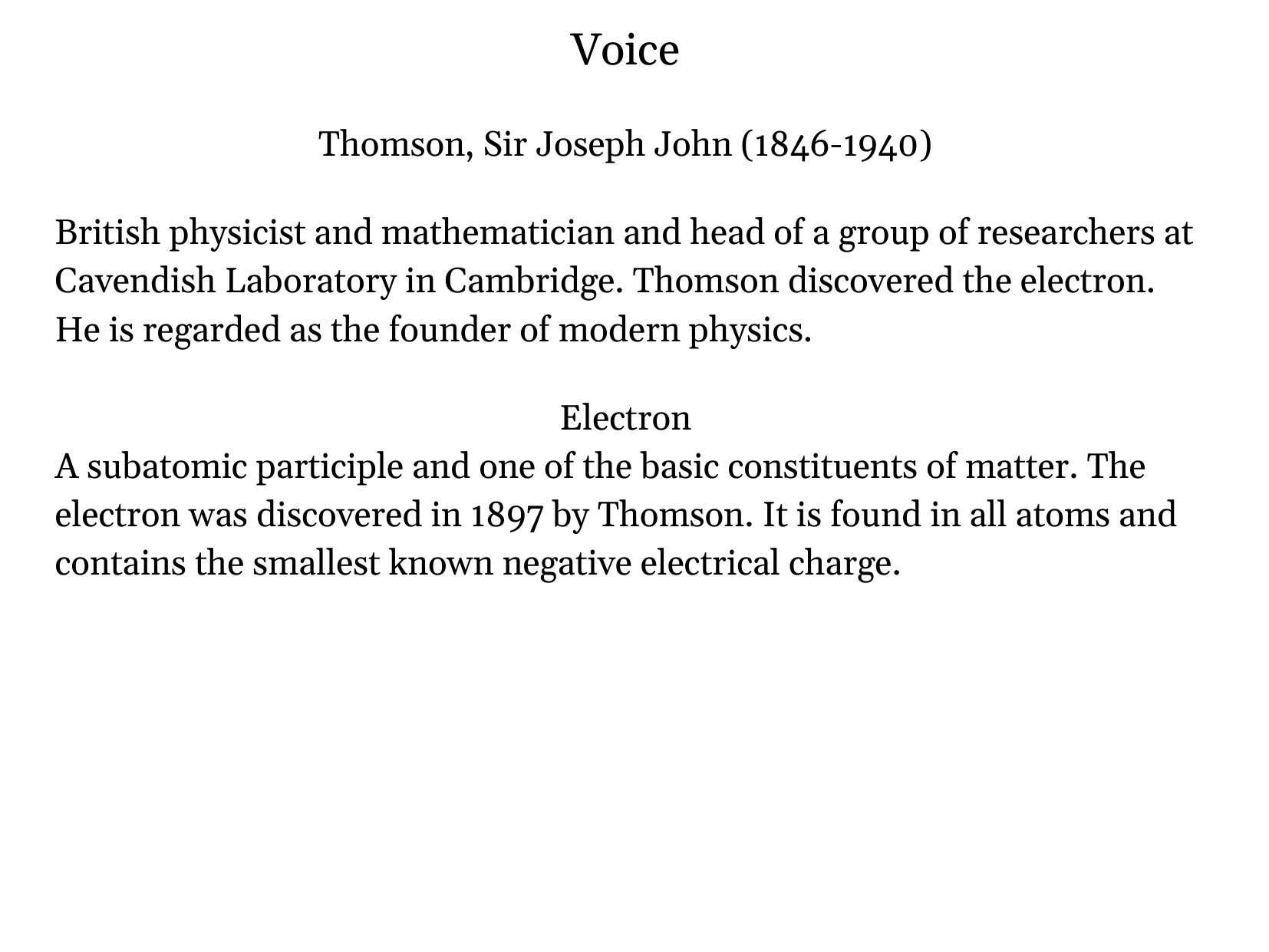

Voice

Thomson, Sir Joseph John (1846-1940)

British physicist and mathematician and head of a group of researchers at Cavendish Laboratory in Cambridge. Thomson discovered the electron. He is regarded as the founder of modern physics.

Electron
A subatomic participle and one of the basic constituents of matter. The electron was discovered in 1897 by Thomson. It is found in all atoms and contains the smallest known negative electrical charge.